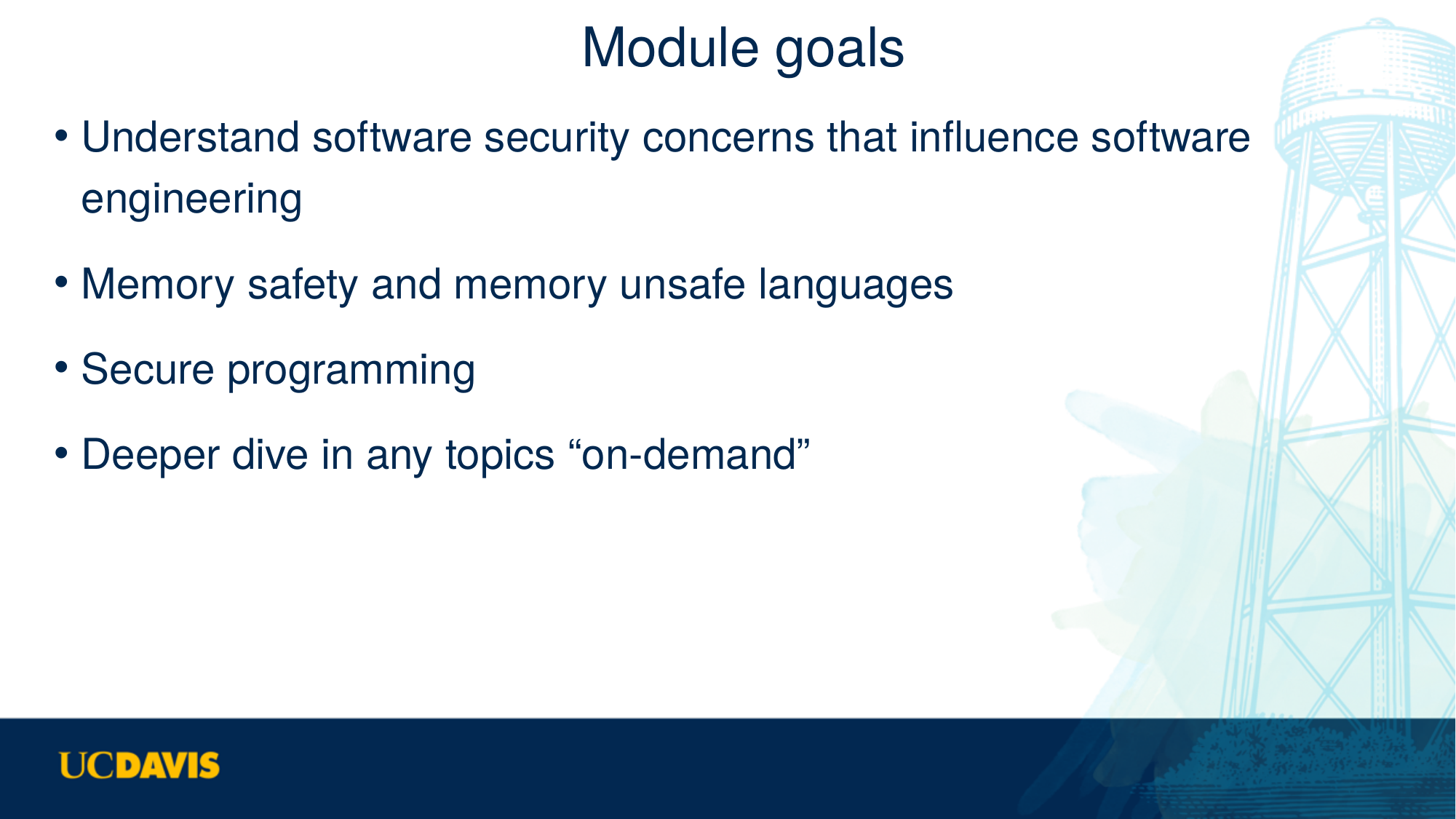

# Module goals
Understand software security concerns that influence software engineering
Memory safety and memory unsafe languages
Secure programming
Deeper dive in any topics “on-demand”